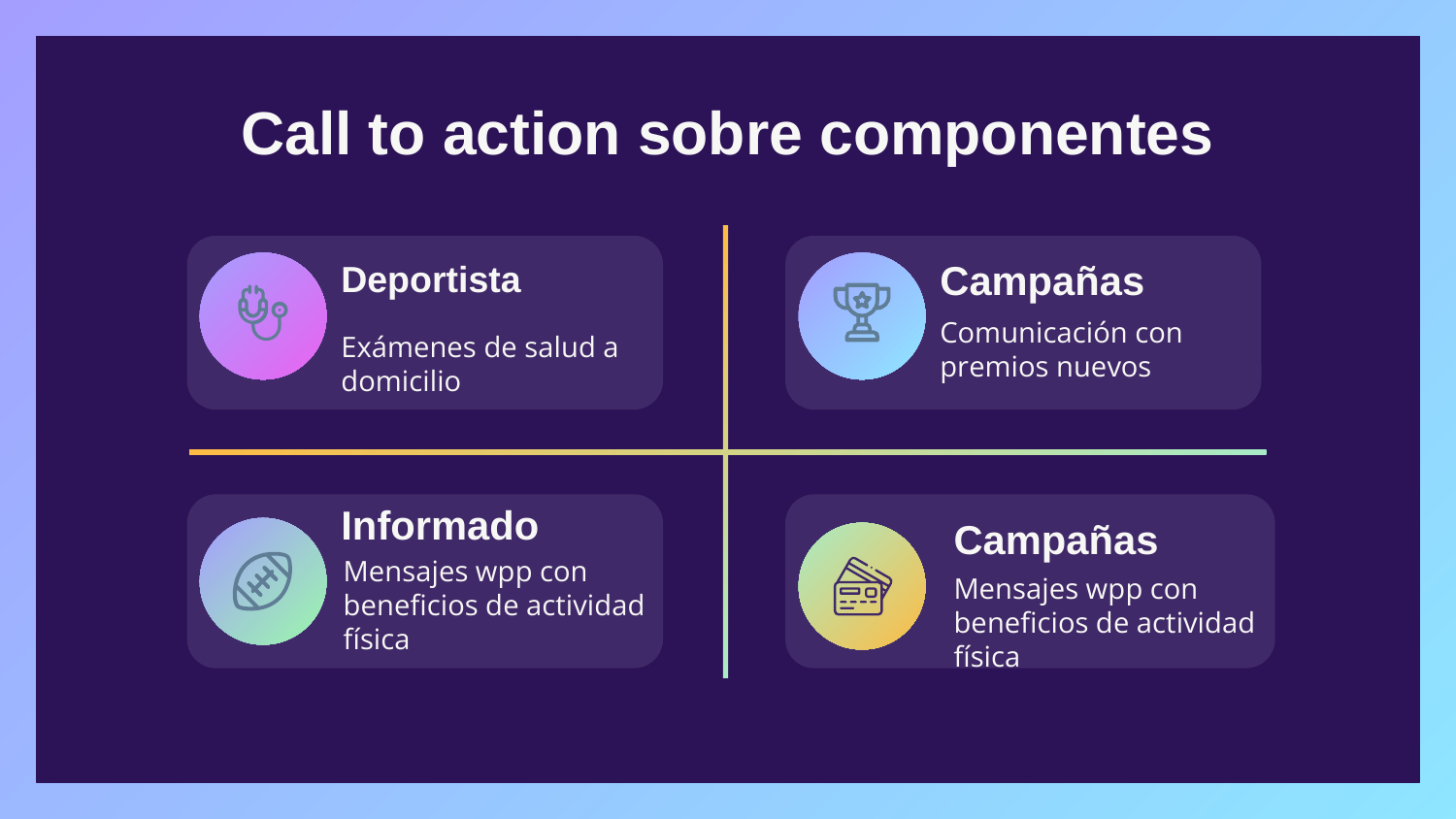

# Call to action sobre componentes

Deportista
Campañas

Comunicación con premios nuevos
Exámenes de salud a domicilio

Informado
Campañas

Mensajes wpp con beneficios de actividad física

Mensajes wpp con beneficios de actividad física